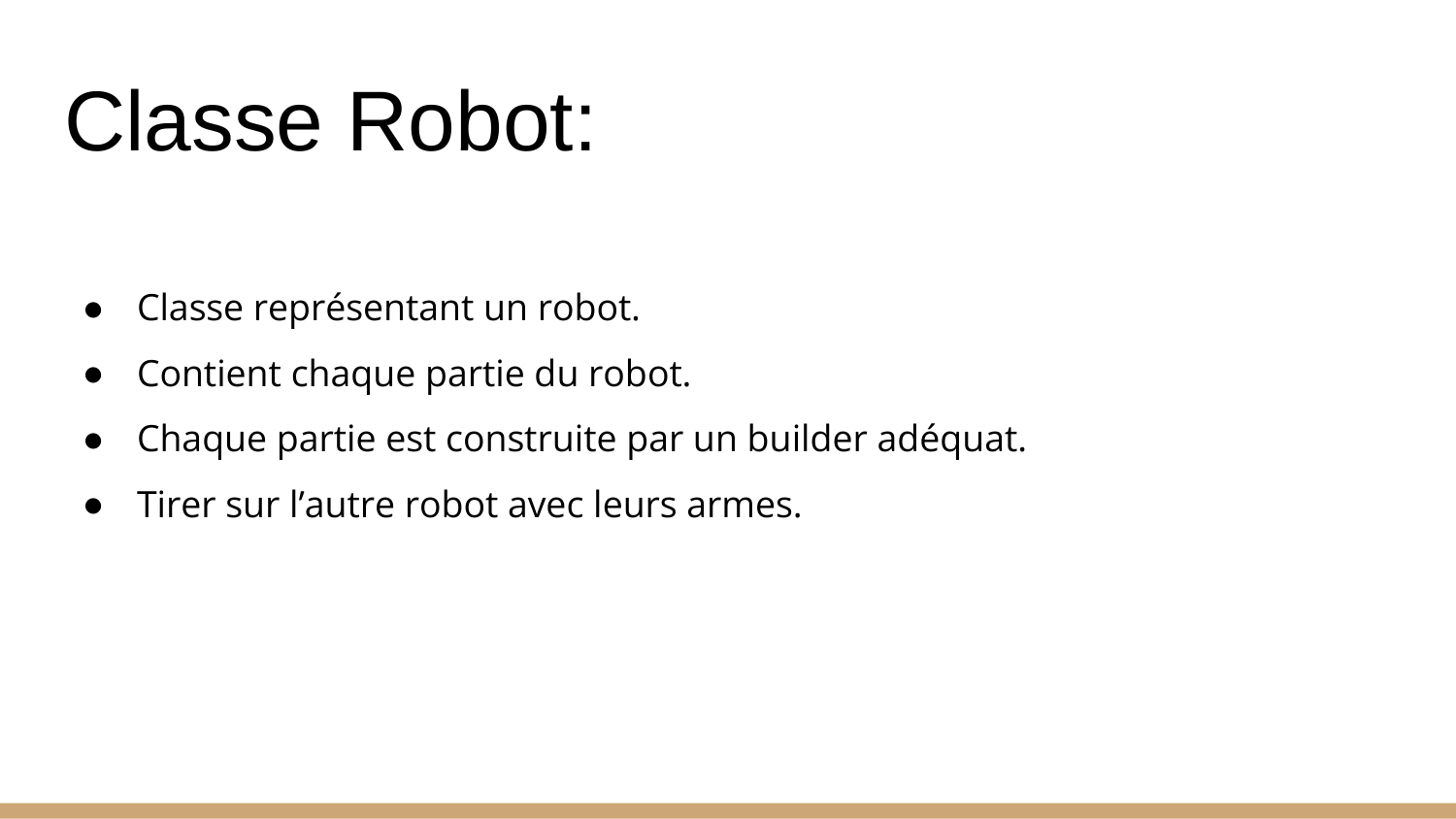

# Classe Robot:
Classe représentant un robot.
Contient chaque partie du robot.
Chaque partie est construite par un builder adéquat.
Tirer sur l’autre robot avec leurs armes.